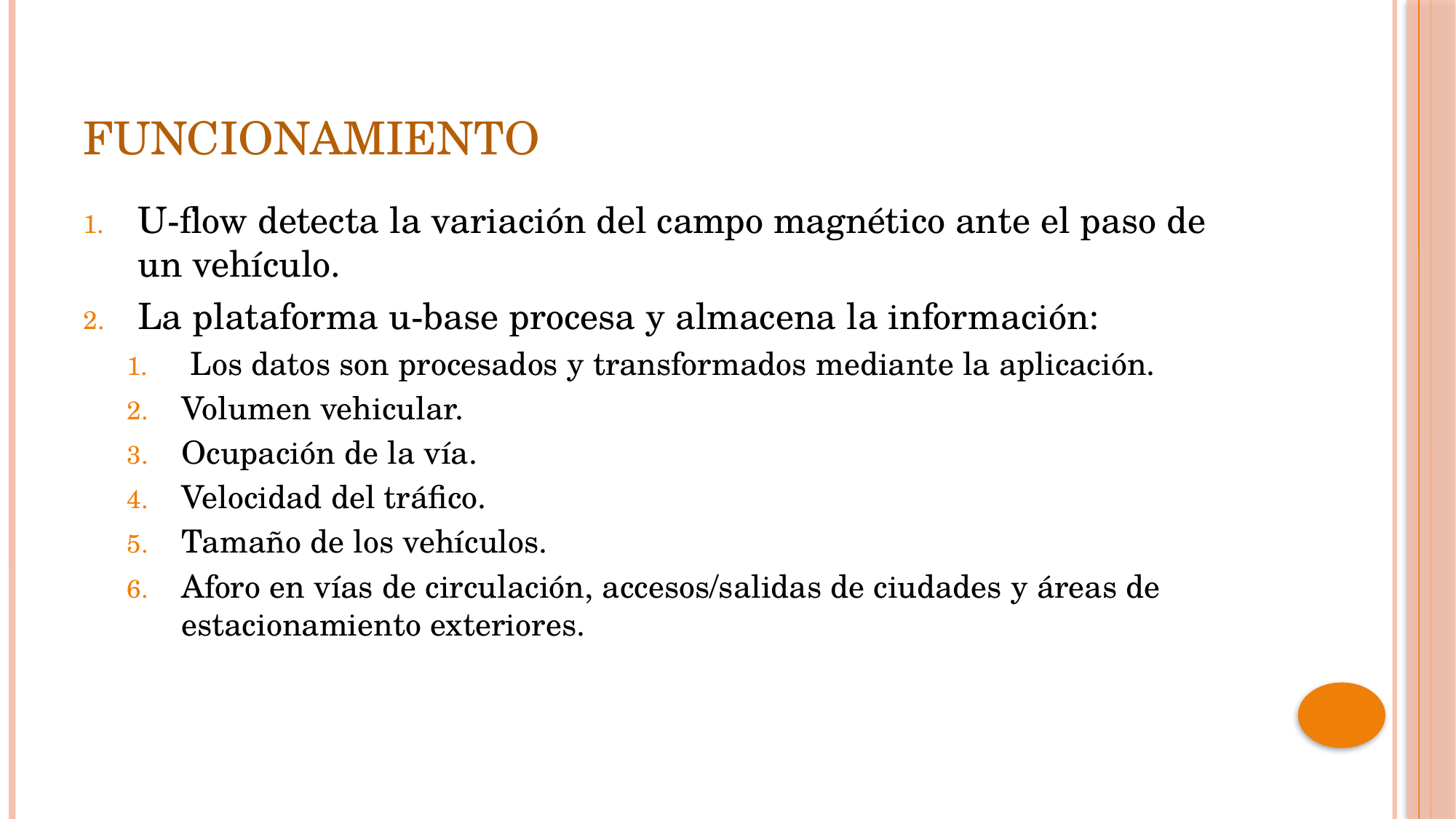

# FUNCIONAMIENTO
U-flow detecta la variación del campo magnético ante el paso de un vehículo.
La plataforma u-base procesa y almacena la información:
 Los datos son procesados y transformados mediante la aplicación.
Volumen vehicular.
Ocupación de la vía.
Velocidad del tráfico.
Tamaño de los vehículos.
Aforo en vías de circulación, accesos/salidas de ciudades y áreas de estacionamiento exteriores.